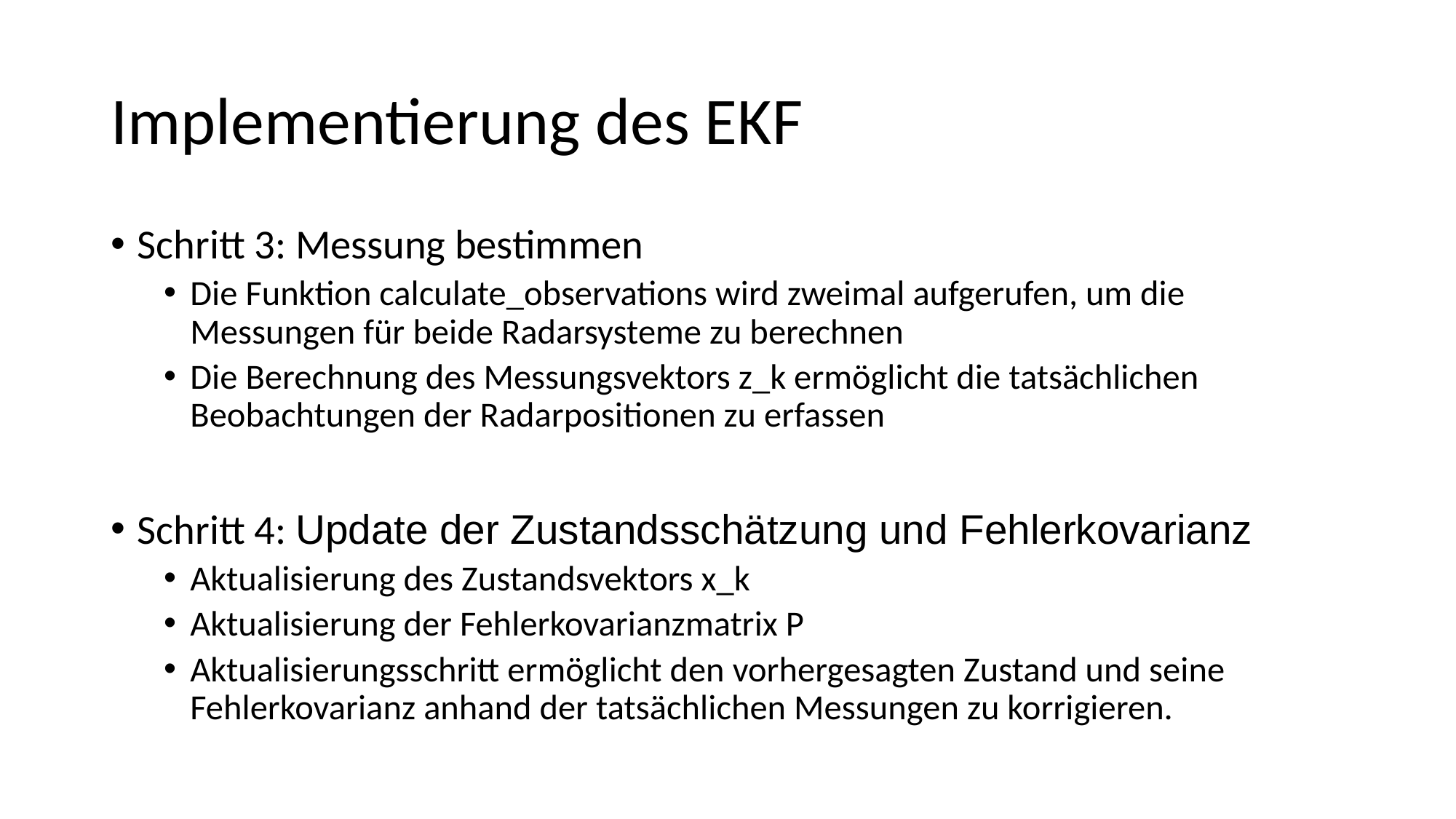

# Implementierung des EKF
Schritt 3: Messung bestimmen
Die Funktion calculate_observations wird zweimal aufgerufen, um die Messungen für beide Radarsysteme zu berechnen
Die Berechnung des Messungsvektors z_k ermöglicht die tatsächlichen Beobachtungen der Radarpositionen zu erfassen

Schritt 4: Update der Zustandsschätzung und Fehlerkovarianz
Aktualisierung des Zustandsvektors x_k
Aktualisierung der Fehlerkovarianzmatrix P
Aktualisierungsschritt ermöglicht den vorhergesagten Zustand und seine Fehlerkovarianz anhand der tatsächlichen Messungen zu korrigieren.